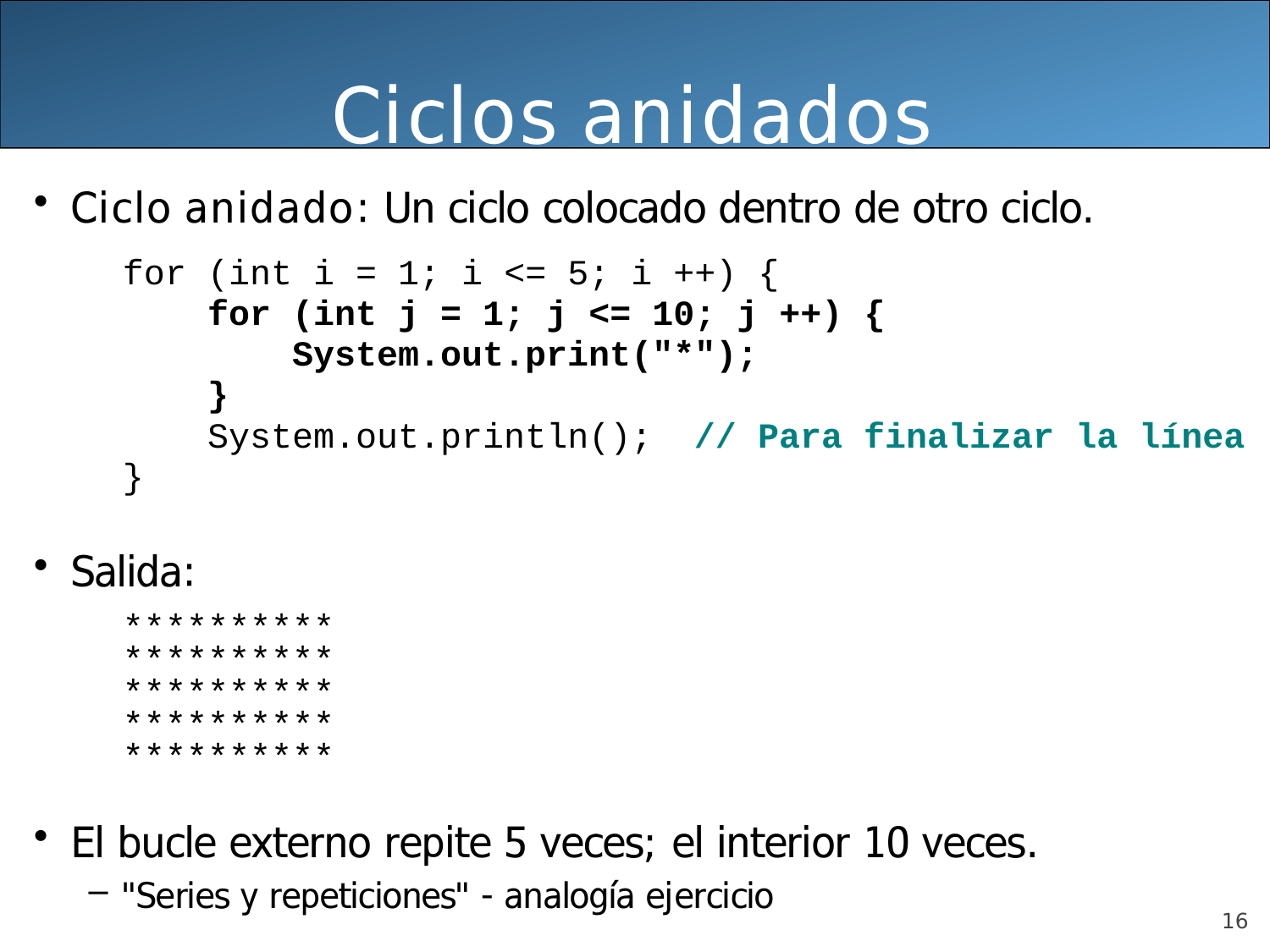

Ciclos anidados
Ciclo anidado: Un ciclo colocado dentro de otro ciclo.

	for (int i = 1; i <= 5; i ++) {
	    for (int j = 1; j <= 10; j ++) {
	        System.out.print("*");
	    }
	    System.out.println();  // Para finalizar la línea
	}

Salida:

	**********
	**********
	**********
	**********
	**********

El bucle externo repite 5 veces; el interior 10 veces.
"Series y repeticiones" - analogía ejercicio